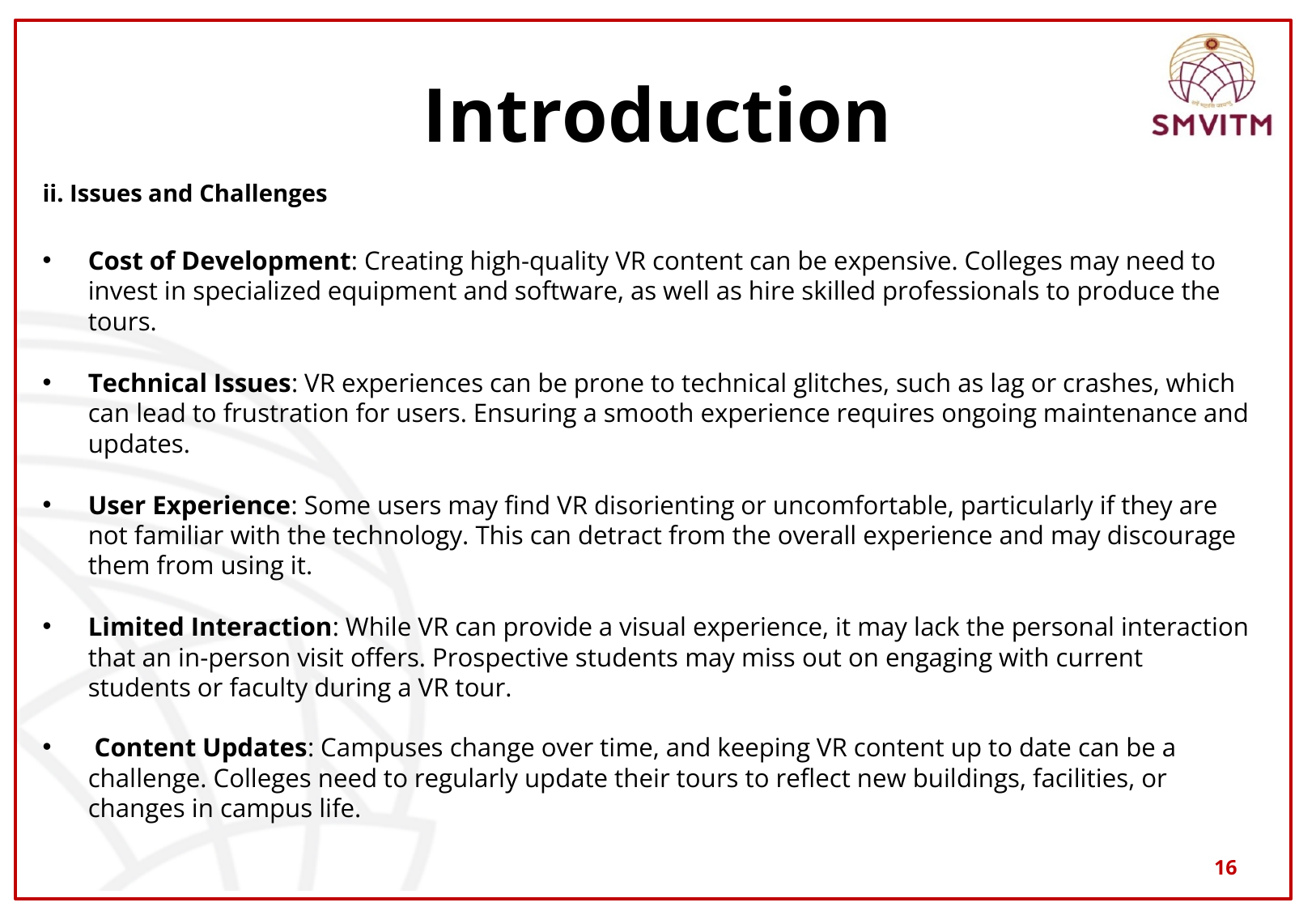

# Introduction
ii. Issues and Challenges

Cost of Development: Creating high-quality VR content can be expensive. Colleges may need to invest in specialized equipment and software, as well as hire skilled professionals to produce the tours.

Technical Issues: VR experiences can be prone to technical glitches, such as lag or crashes, which can lead to frustration for users. Ensuring a smooth experience requires ongoing maintenance and updates.

User Experience: Some users may find VR disorienting or uncomfortable, particularly if they are not familiar with the technology. This can detract from the overall experience and may discourage them from using it.

Limited Interaction: While VR can provide a visual experience, it may lack the personal interaction that an in-person visit offers. Prospective students may miss out on engaging with current students or faculty during a VR tour.

 Content Updates: Campuses change over time, and keeping VR content up to date can be a challenge. Colleges need to regularly update their tours to reflect new buildings, facilities, or changes in campus life.
16